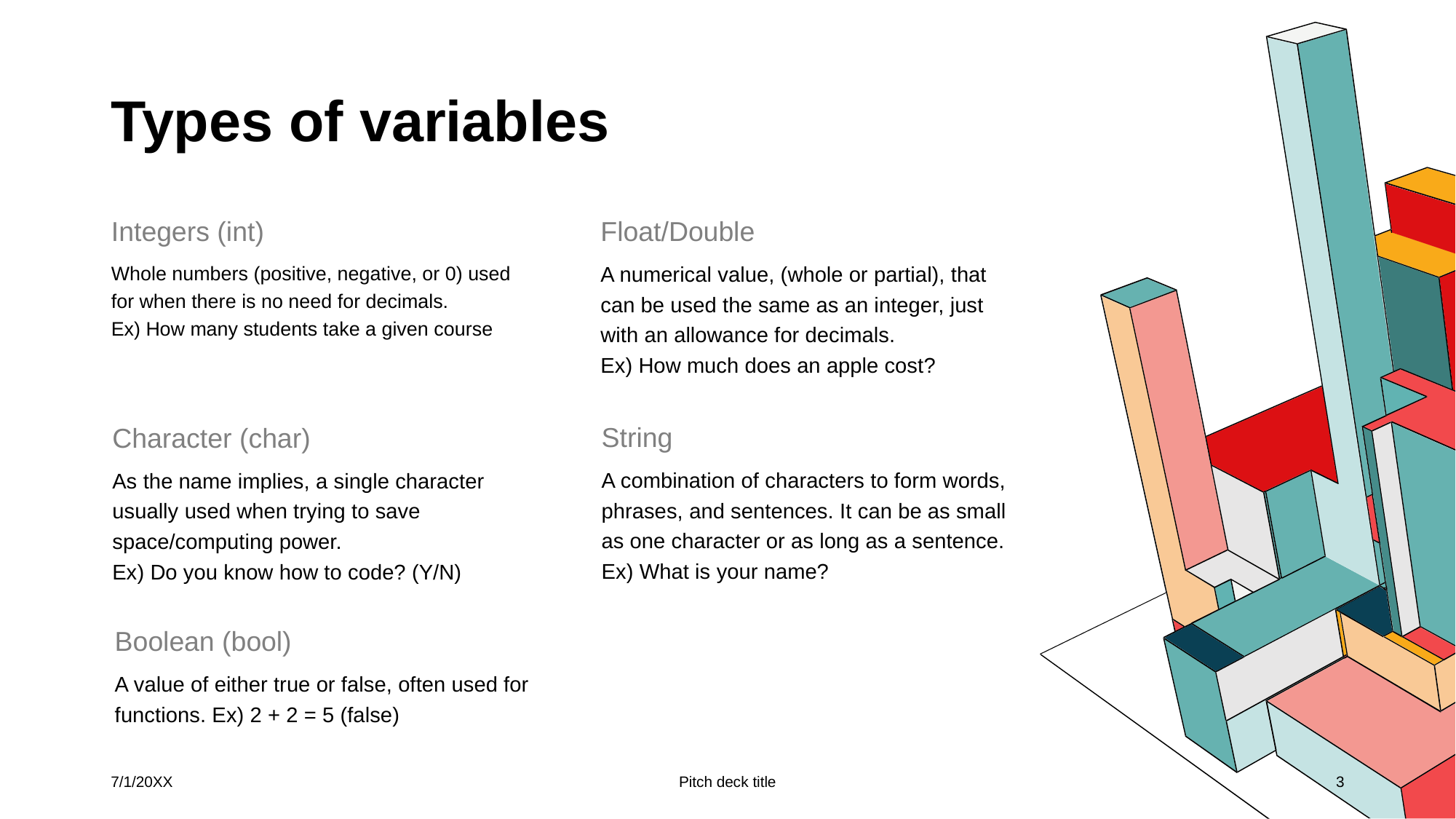

# Types of variables
Float/Double
Integers (int)
A numerical value, (whole or partial), that can be used the same as an integer, just with an allowance for decimals.
Ex) How much does an apple cost?
Whole numbers (positive, negative, or 0) used for when there is no need for decimals.
Ex) How many students take a given course
String
Character (char)
A combination of characters to form words, phrases, and sentences. It can be as small as one character or as long as a sentence.
Ex) What is your name?
As the name implies, a single character usually used when trying to save space/computing power.
Ex) Do you know how to code? (Y/N)
Boolean (bool)
A value of either true or false, often used for functions. Ex) 2 + 2 = 5 (false)

7/1/20XX
Pitch deck title
3